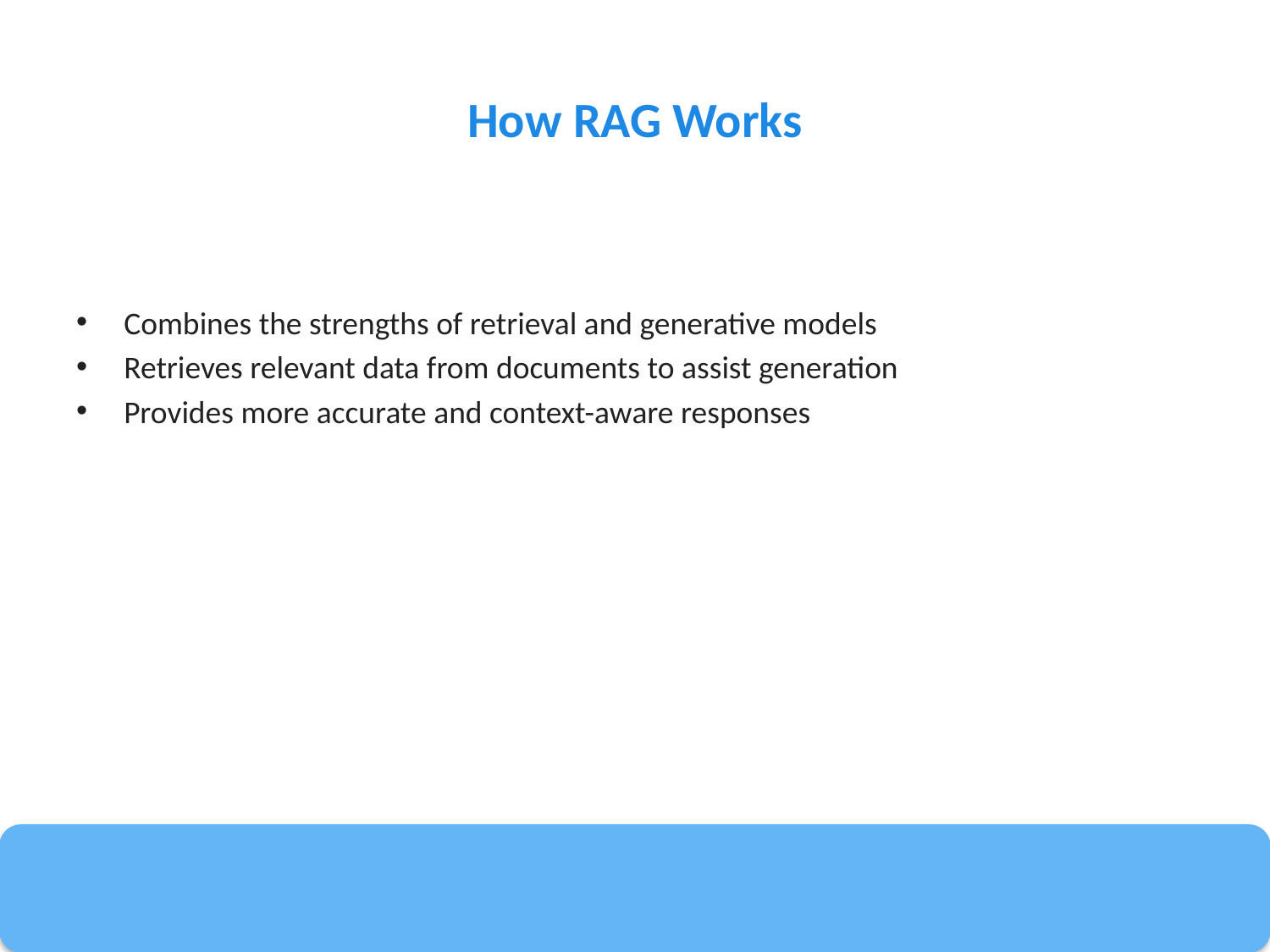

# How RAG Works

Combines the strengths of retrieval and generative models
Retrieves relevant data from documents to assist generation
Provides more accurate and context-aware responses